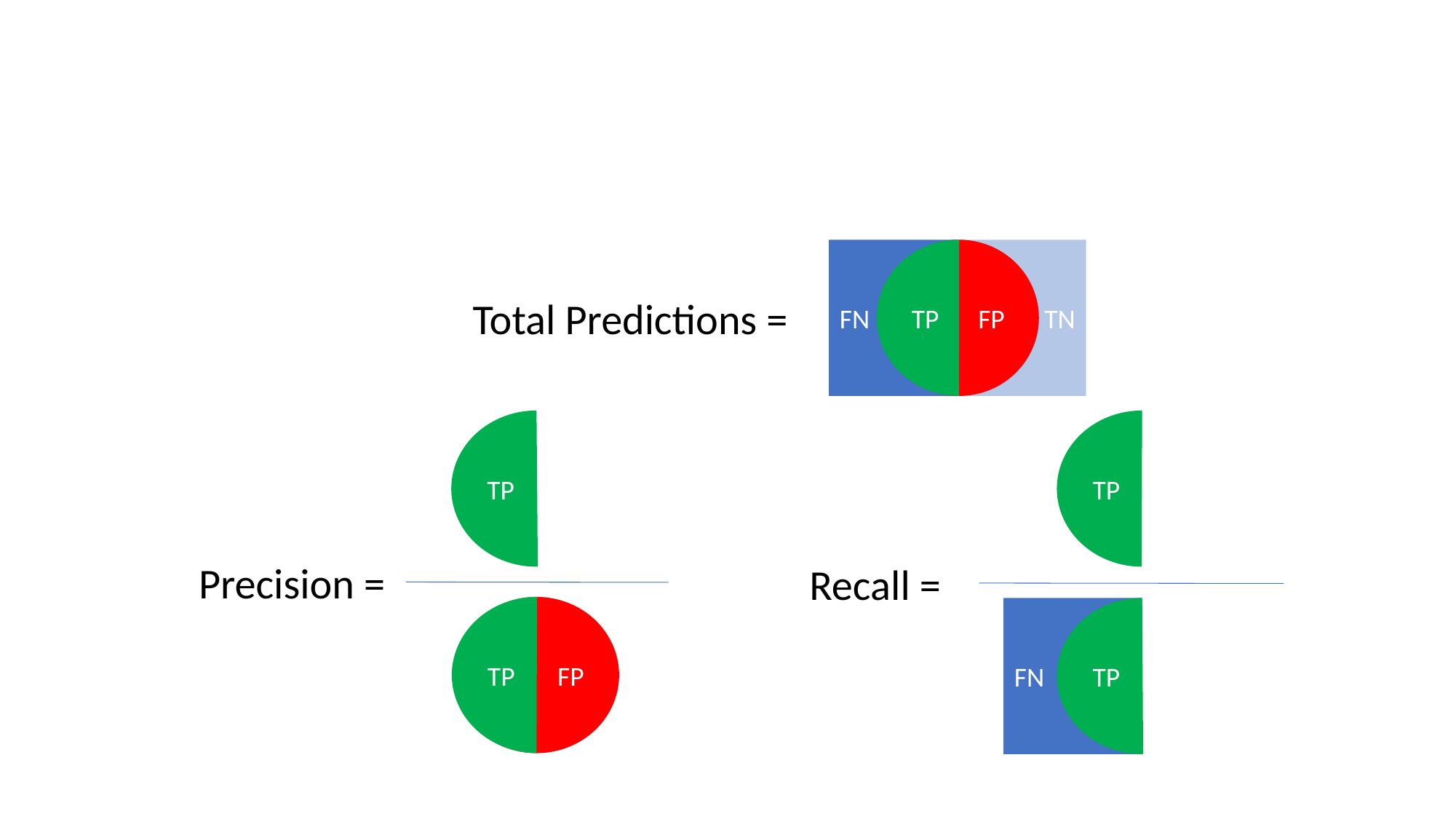

FN
TP
TN
FP
Total Predictions =
TP
TP
Precision =
Recall =
TP
FP
FN
TP